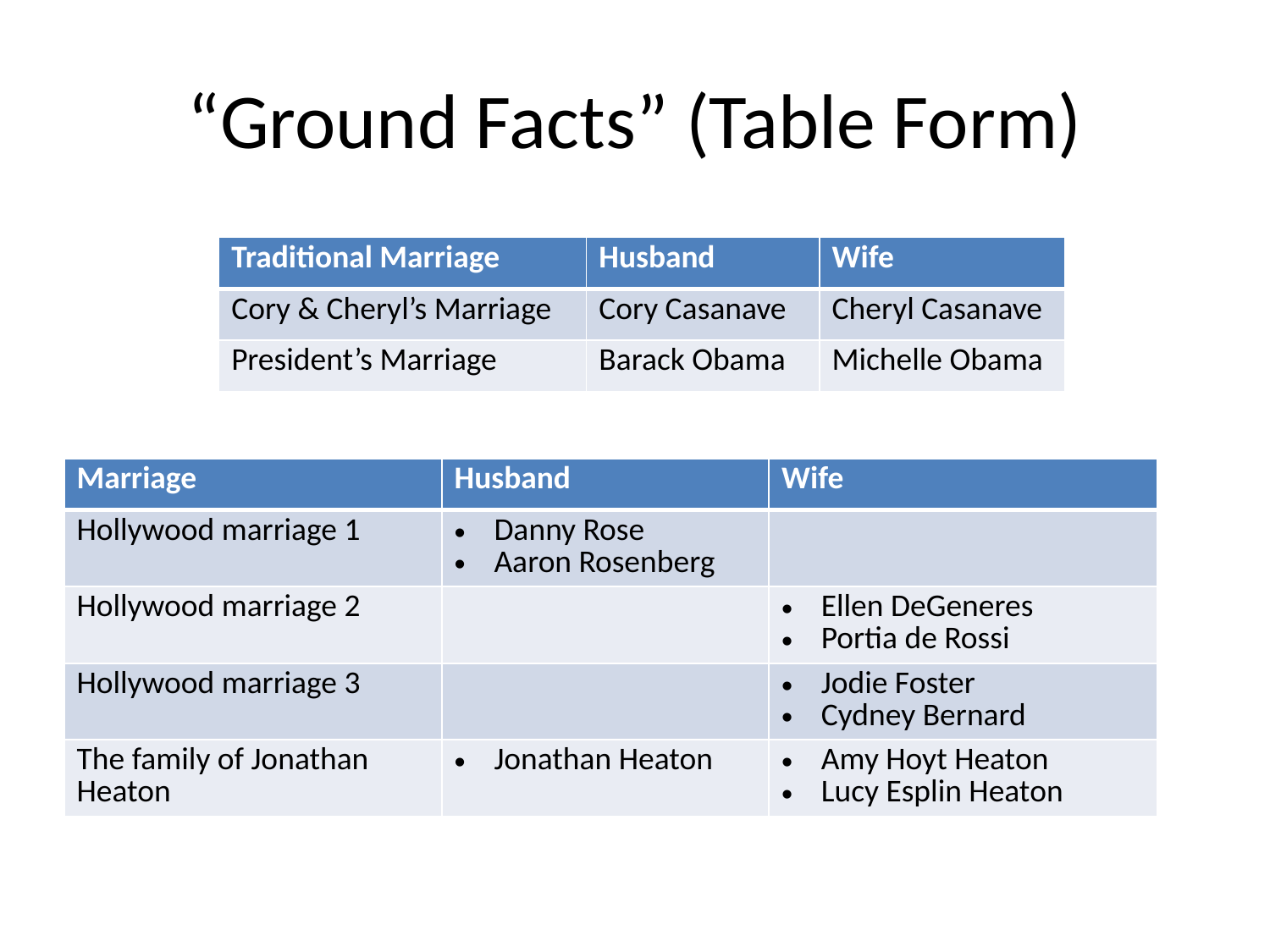

# “Ground Facts” (Table Form)
| Traditional Marriage | Husband | Wife |
| --- | --- | --- |
| Cory & Cheryl’s Marriage | Cory Casanave | Cheryl Casanave |
| President’s Marriage | Barack Obama | Michelle Obama |
| Marriage | Husband | Wife |
| --- | --- | --- |
| Hollywood marriage 1 | Danny Rose Aaron Rosenberg |  |
| Hollywood marriage 2 |  | Ellen DeGeneres Portia de Rossi |
| Hollywood marriage 3 |  | Jodie Foster Cydney Bernard |
| The family of Jonathan Heaton | Jonathan Heaton | Amy Hoyt Heaton Lucy Esplin Heaton |